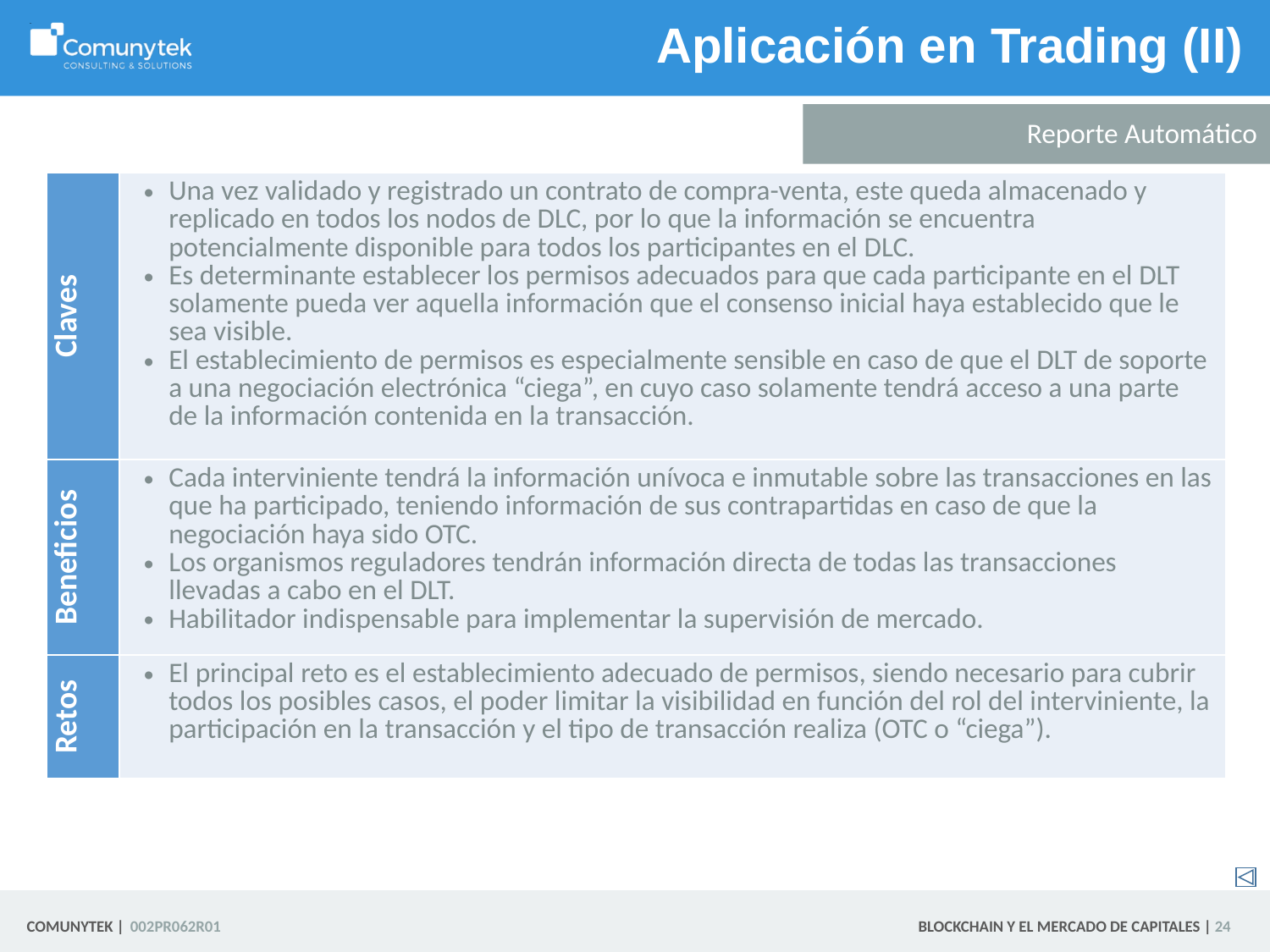

# Aplicación en Trading (II)
Reporte Automático
| Claves | Una vez validado y registrado un contrato de compra-venta, este queda almacenado y replicado en todos los nodos de DLC, por lo que la información se encuentra potencialmente disponible para todos los participantes en el DLC. Es determinante establecer los permisos adecuados para que cada participante en el DLT solamente pueda ver aquella información que el consenso inicial haya establecido que le sea visible. El establecimiento de permisos es especialmente sensible en caso de que el DLT de soporte a una negociación electrónica “ciega”, en cuyo caso solamente tendrá acceso a una parte de la información contenida en la transacción. |
| --- | --- |
| Beneficios | Cada interviniente tendrá la información unívoca e inmutable sobre las transacciones en las que ha participado, teniendo información de sus contrapartidas en caso de que la negociación haya sido OTC. Los organismos reguladores tendrán información directa de todas las transacciones llevadas a cabo en el DLT. Habilitador indispensable para implementar la supervisión de mercado. |
| Retos | El principal reto es el establecimiento adecuado de permisos, siendo necesario para cubrir todos los posibles casos, el poder limitar la visibilidad en función del rol del interviniente, la participación en la transacción y el tipo de transacción realiza (OTC o “ciega”). |

 24